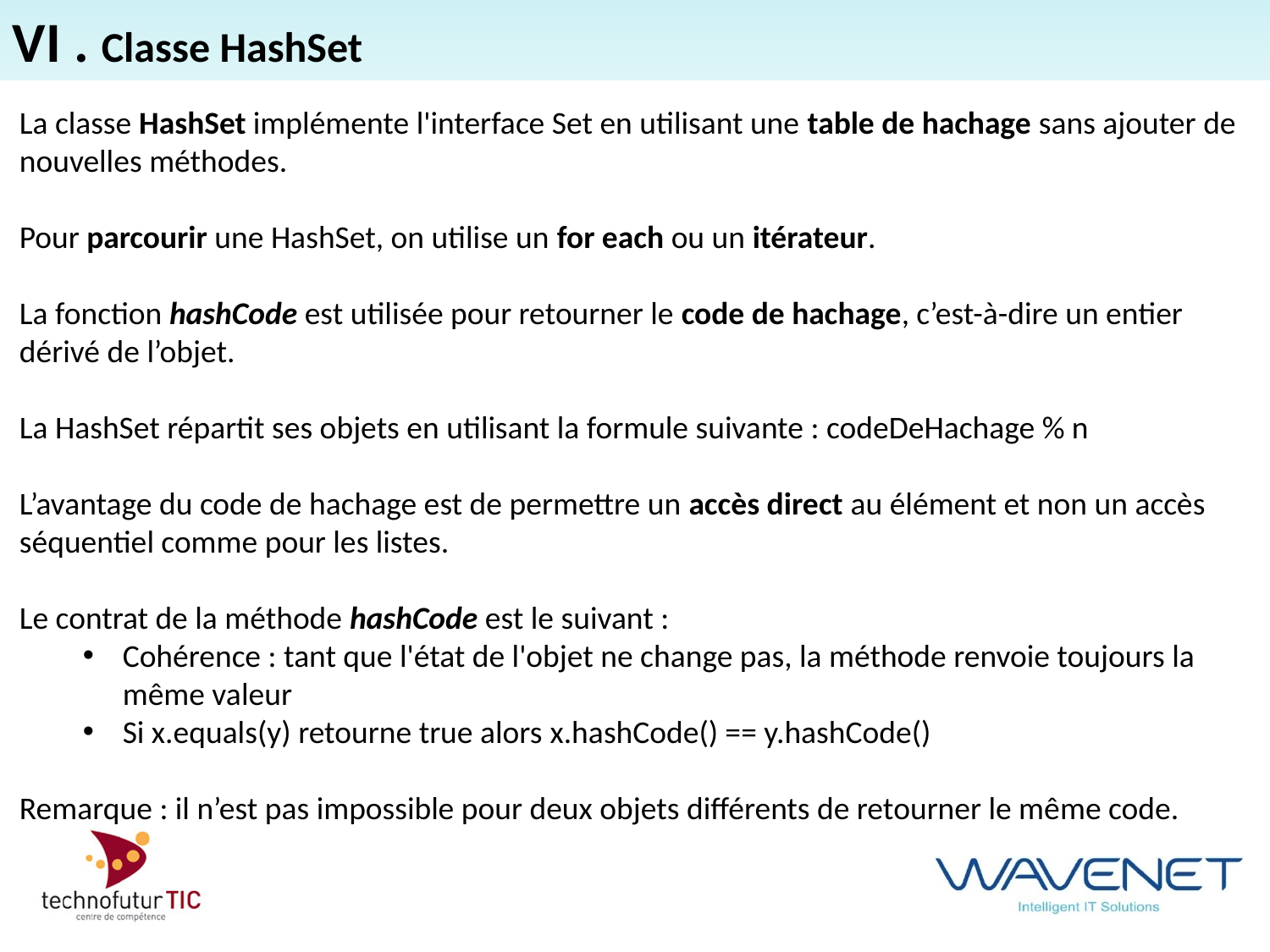

VI . Classe HashSet
La classe HashSet implémente l'interface Set en utilisant une table de hachage sans ajouter de nouvelles méthodes.

Pour parcourir une HashSet, on utilise un for each ou un itérateur.

La fonction hashCode est utilisée pour retourner le code de hachage, c’est-à-dire un entier dérivé de l’objet.

La HashSet répartit ses objets en utilisant la formule suivante : codeDeHachage % n

L’avantage du code de hachage est de permettre un accès direct au élément et non un accès séquentiel comme pour les listes.

Le contrat de la méthode hashCode est le suivant :
Cohérence : tant que l'état de l'objet ne change pas, la méthode renvoie toujours la même valeur
Si x.equals(y) retourne true alors x.hashCode() == y.hashCode()

Remarque : il n’est pas impossible pour deux objets différents de retourner le même code.